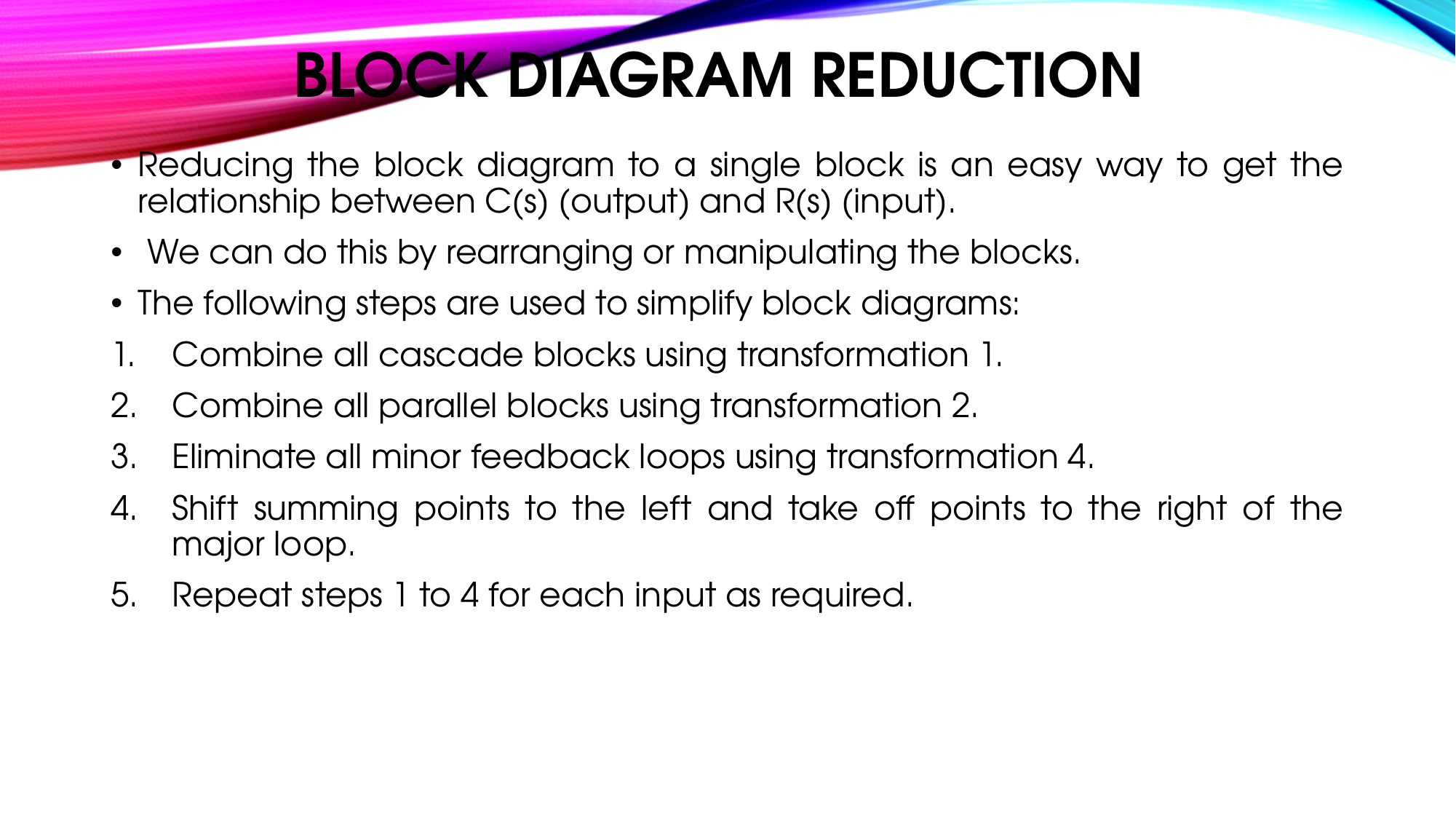

# Block Diagram Reduction
Reducing the block diagram to a single block is an easy way to get the relationship between C(s) (output) and R(s) (input).
 We can do this by rearranging or manipulating the blocks.
The following steps are used to simplify block diagrams:
Combine all cascade blocks using transformation 1.
Combine all parallel blocks using transformation 2.
Eliminate all minor feedback loops using transformation 4.
Shift summing points to the left and take off points to the right of the major loop.
Repeat steps 1 to 4 for each input as required.